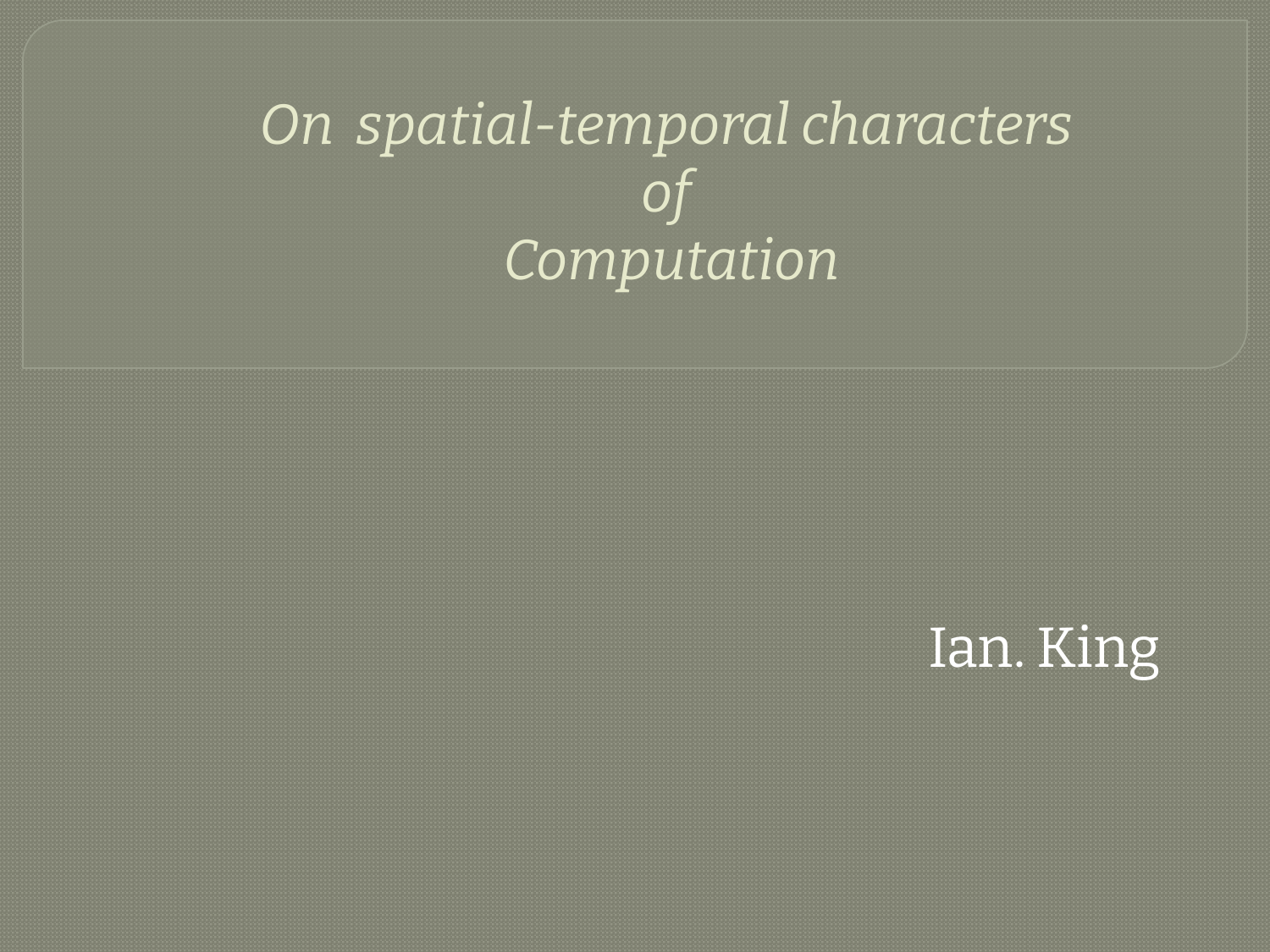

# On  spatial-temporal characters of Computation
Ian. King